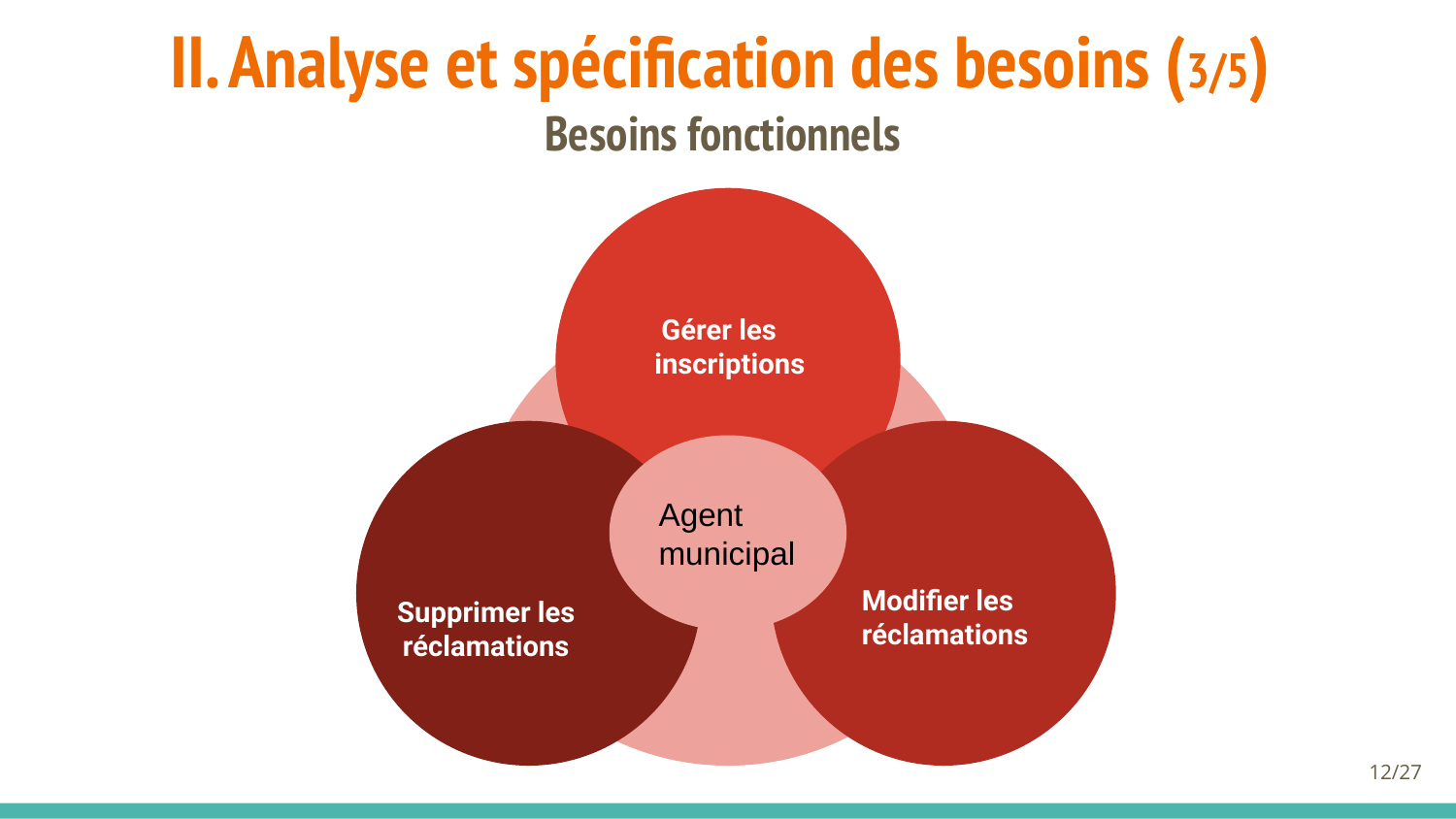

# II. Analyse et spécification des besoins (3/5)
Besoins fonctionnels

 Gérer les inscriptions

Supprimer les réclamations

Modifier les réclamations
Agent municipal
12/27